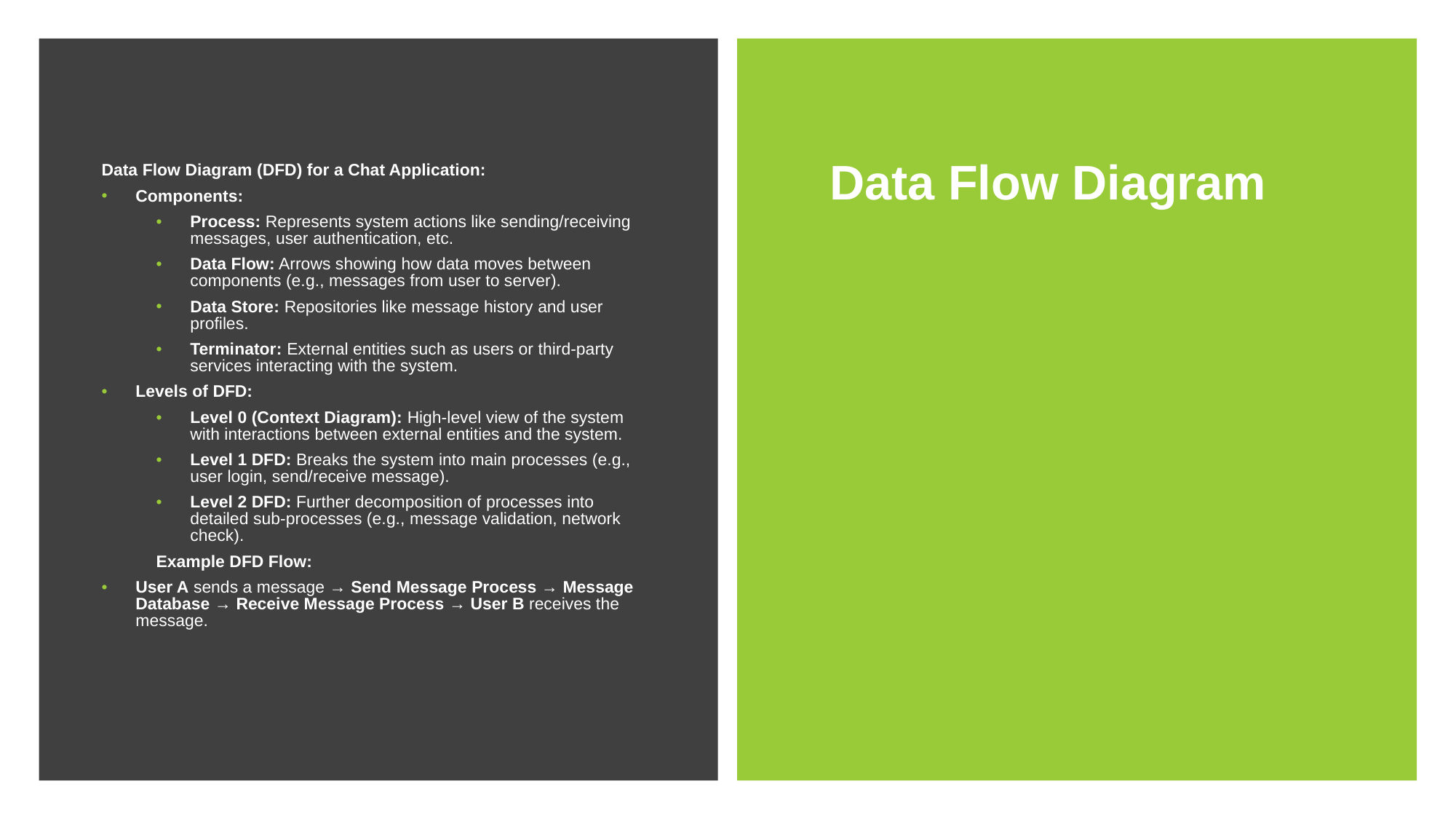

Data Flow Diagram (DFD) for a Chat Application:
Components:
Process: Represents system actions like sending/receiving messages, user authentication, etc.
Data Flow: Arrows showing how data moves between components (e.g., messages from user to server).
Data Store: Repositories like message history and user profiles.
Terminator: External entities such as users or third-party services interacting with the system.
Levels of DFD:
Level 0 (Context Diagram): High-level view of the system with interactions between external entities and the system.
Level 1 DFD: Breaks the system into main processes (e.g., user login, send/receive message).
Level 2 DFD: Further decomposition of processes into detailed sub-processes (e.g., message validation, network check).
Example DFD Flow:
User A sends a message → Send Message Process → Message Database → Receive Message Process → User B receives the message.

Data Flow Diagram